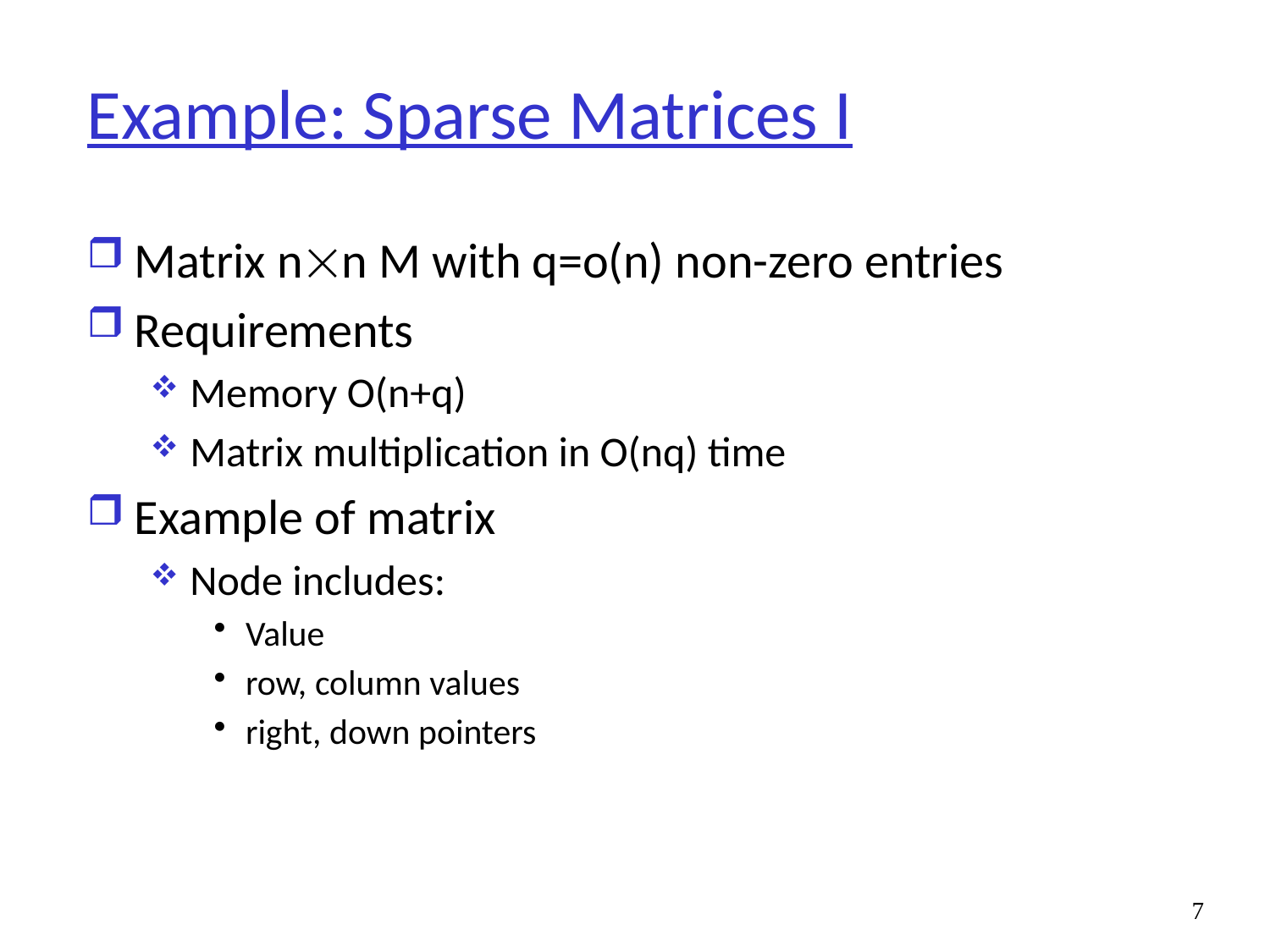

# Example: Sparse Matrices I
Matrix n×n M with q=o(n) non-zero entries
Requirements
Memory O(n+q)
Matrix multiplication in O(nq) time
Example of matrix
Node includes:
Value
row, column values
right, down pointers

7